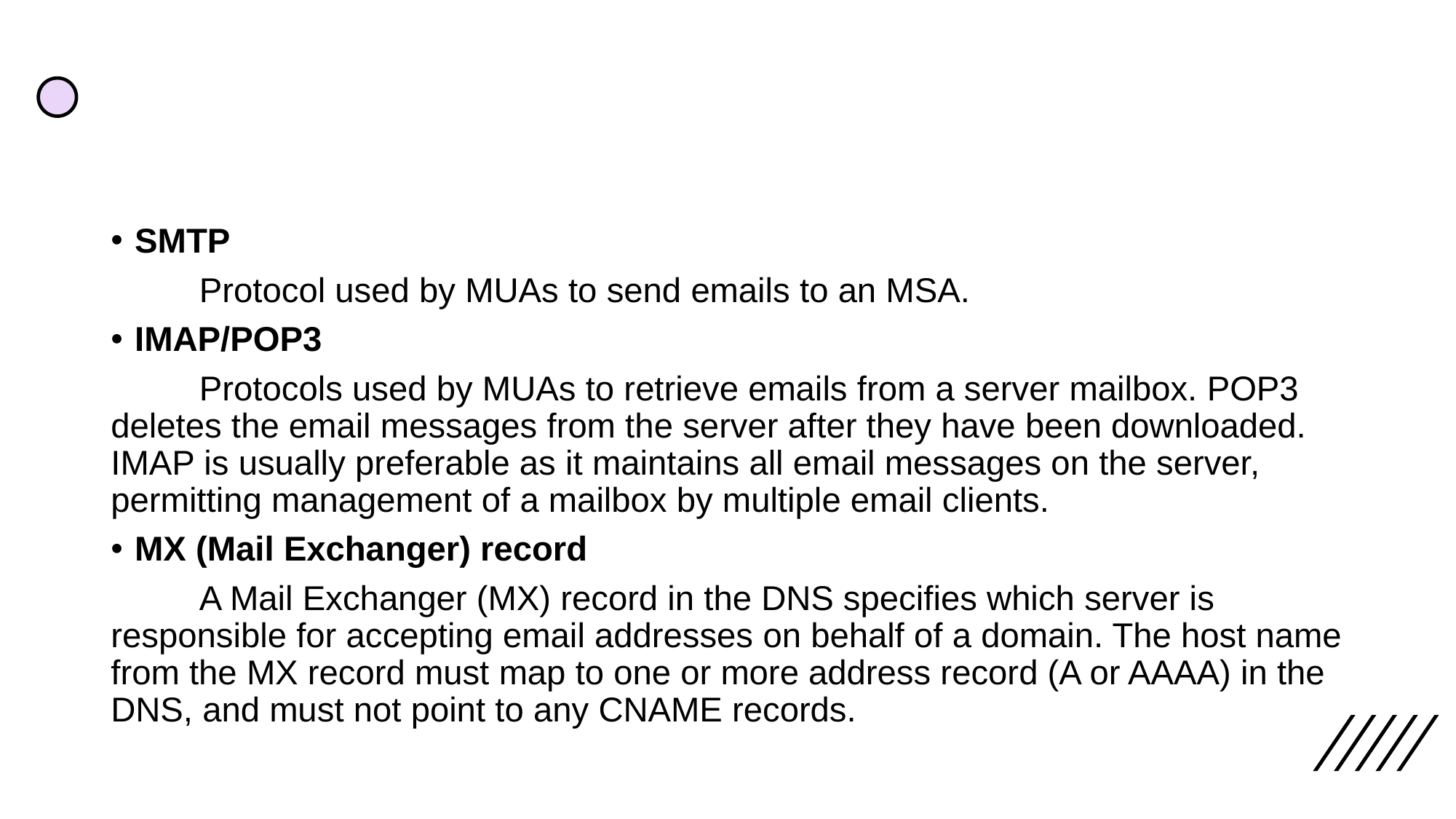

SMTP
	Protocol used by MUAs to send emails to an MSA.
IMAP/POP3
	Protocols used by MUAs to retrieve emails from a server mailbox. POP3 deletes the email messages from the server after they have been downloaded. IMAP is usually preferable as it maintains all email messages on the server, permitting management of a mailbox by multiple email clients.
MX (Mail Exchanger) record
	A Mail Exchanger (MX) record in the DNS specifies which server is responsible for accepting email addresses on behalf of a domain. The host name from the MX record must map to one or more address record (A or AAAA) in the DNS, and must not point to any CNAME records.